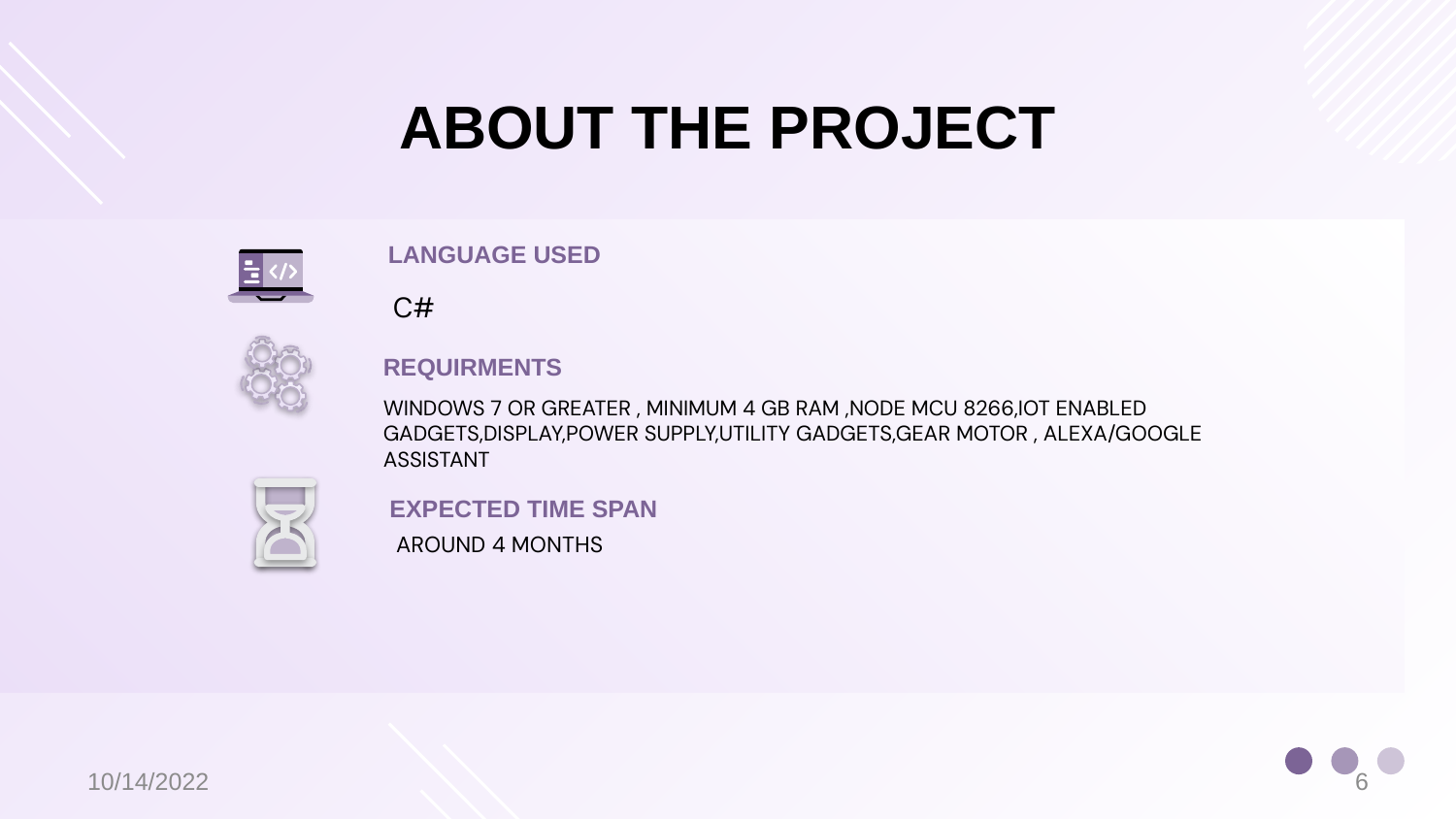

# ABOUT THE PROJECT
LANGUAGE USED

C#

REQUIRMENTS
WINDOWS 7 OR GREATER , MINIMUM 4 GB RAM ,NODE MCU 8266,IOT ENABLED GADGETS,DISPLAY,POWER SUPPLY,UTILITY GADGETS,GEAR MOTOR , ALEXA/GOOGLE ASSISTANT

EXPECTED TIME SPAN
AROUND 4 MONTHS
10/14/2022

6